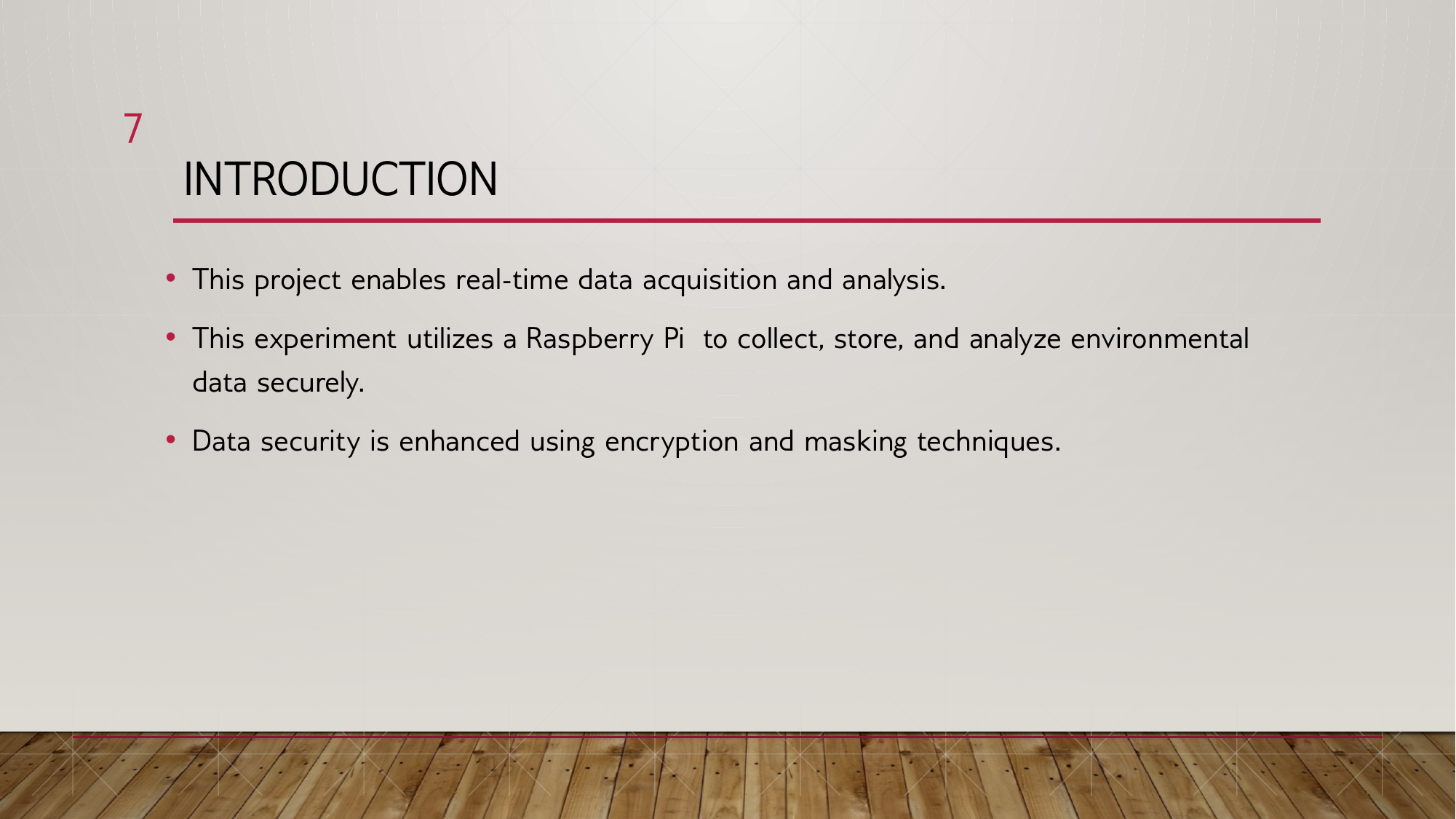

7
# Introduction
This project enables real-time data acquisition and analysis.
This experiment utilizes a Raspberry Pi  to collect, store, and analyze environmental data securely.
Data security is enhanced using encryption and masking techniques.